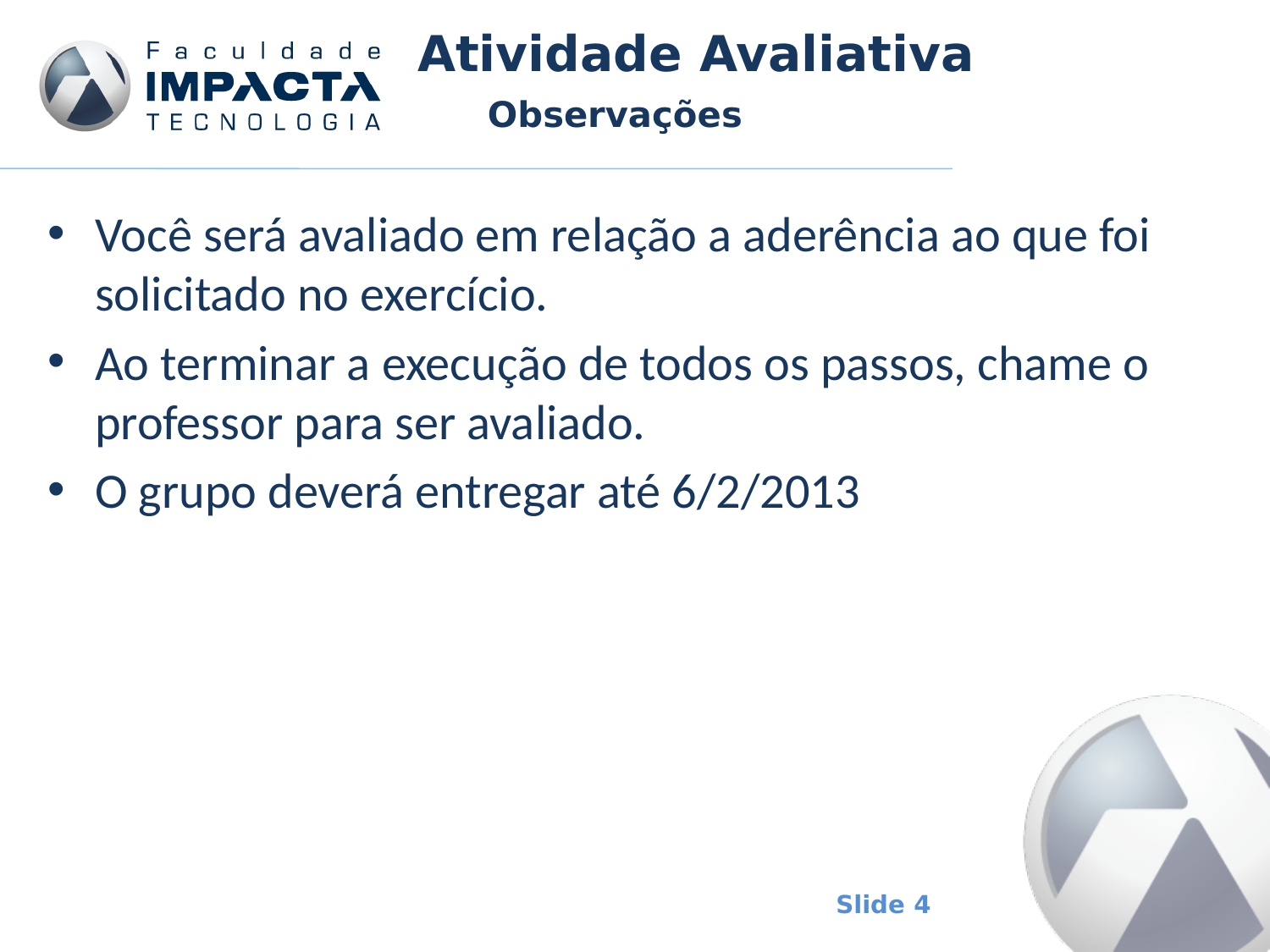

# Atividade Avaliativa
Observações
Você será avaliado em relação a aderência ao que foi solicitado no exercício.
Ao terminar a execução de todos os passos, chame o professor para ser avaliado.
O grupo deverá entregar até 6/2/2013